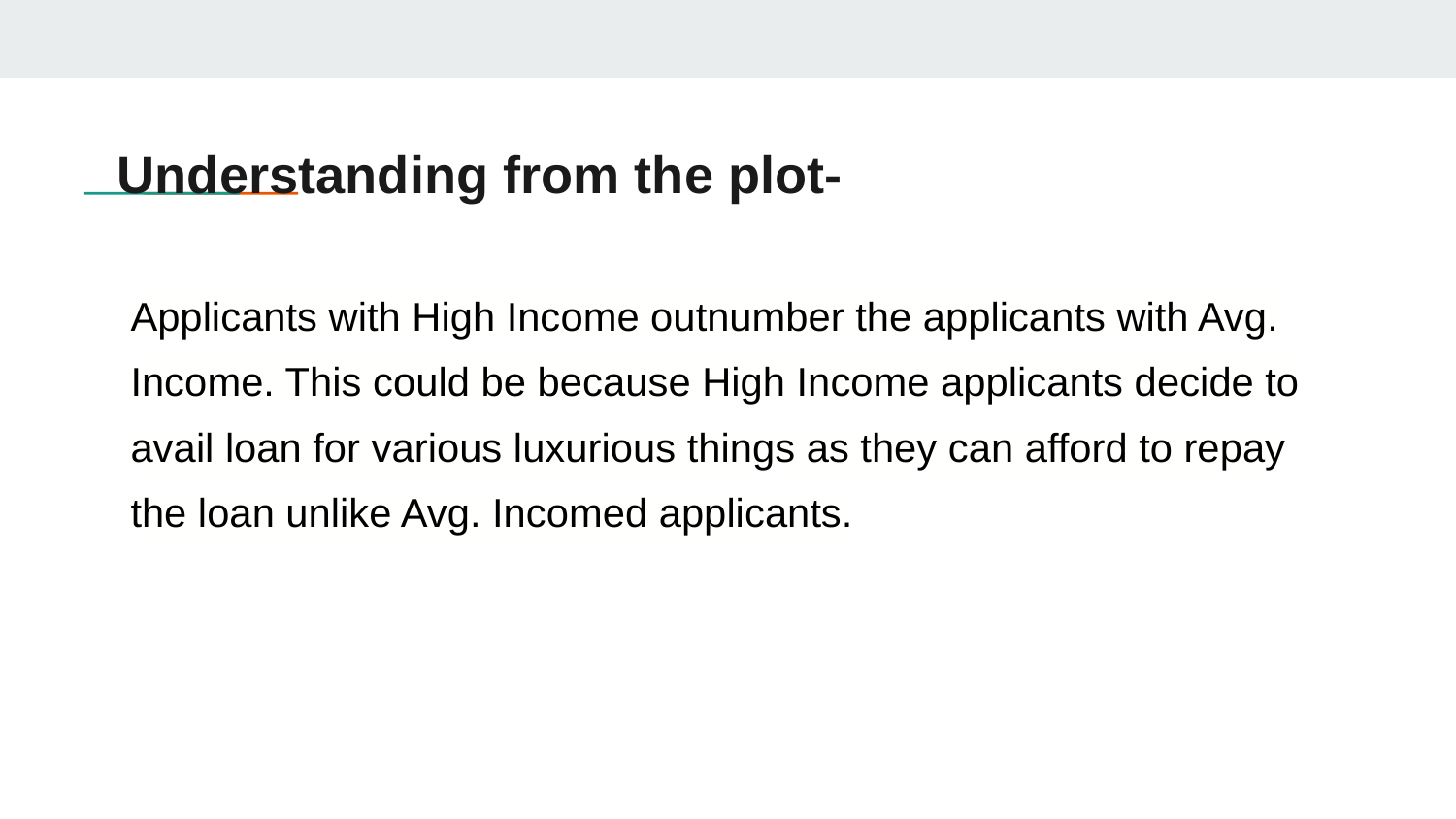

# Understanding from the plot-
Applicants with High Income outnumber the applicants with Avg. Income. This could be because High Income applicants decide to avail loan for various luxurious things as they can afford to repay the loan unlike Avg. Incomed applicants.